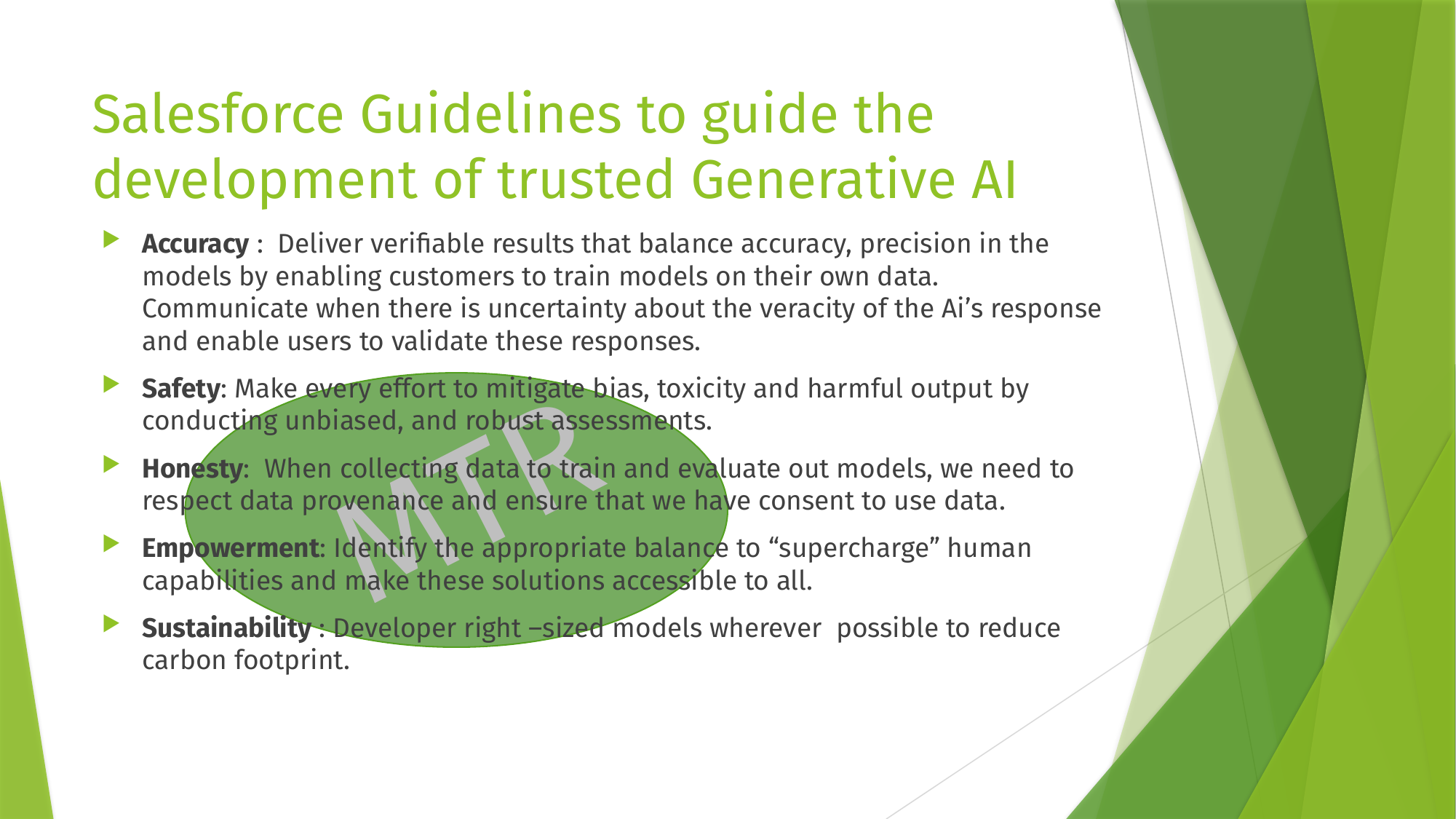

# Salesforce Guidelines to guide the development of trusted Generative AI
Accuracy :  Deliver verifiable results that balance accuracy, precision in the models by enabling customers to train models on their own data. Communicate when there is uncertainty about the veracity of the Ai’s response and enable users to validate these responses.
Safety: Make every effort to mitigate bias, toxicity and harmful output by conducting unbiased, and robust assessments.
Honesty:  When collecting data to train and evaluate out models, we need to respect data provenance and ensure that we have consent to use data.
Empowerment: Identify the appropriate balance to “supercharge” human capabilities and make these solutions accessible to all.
Sustainability : Developer right –sized models wherever  possible to reduce carbon footprint.